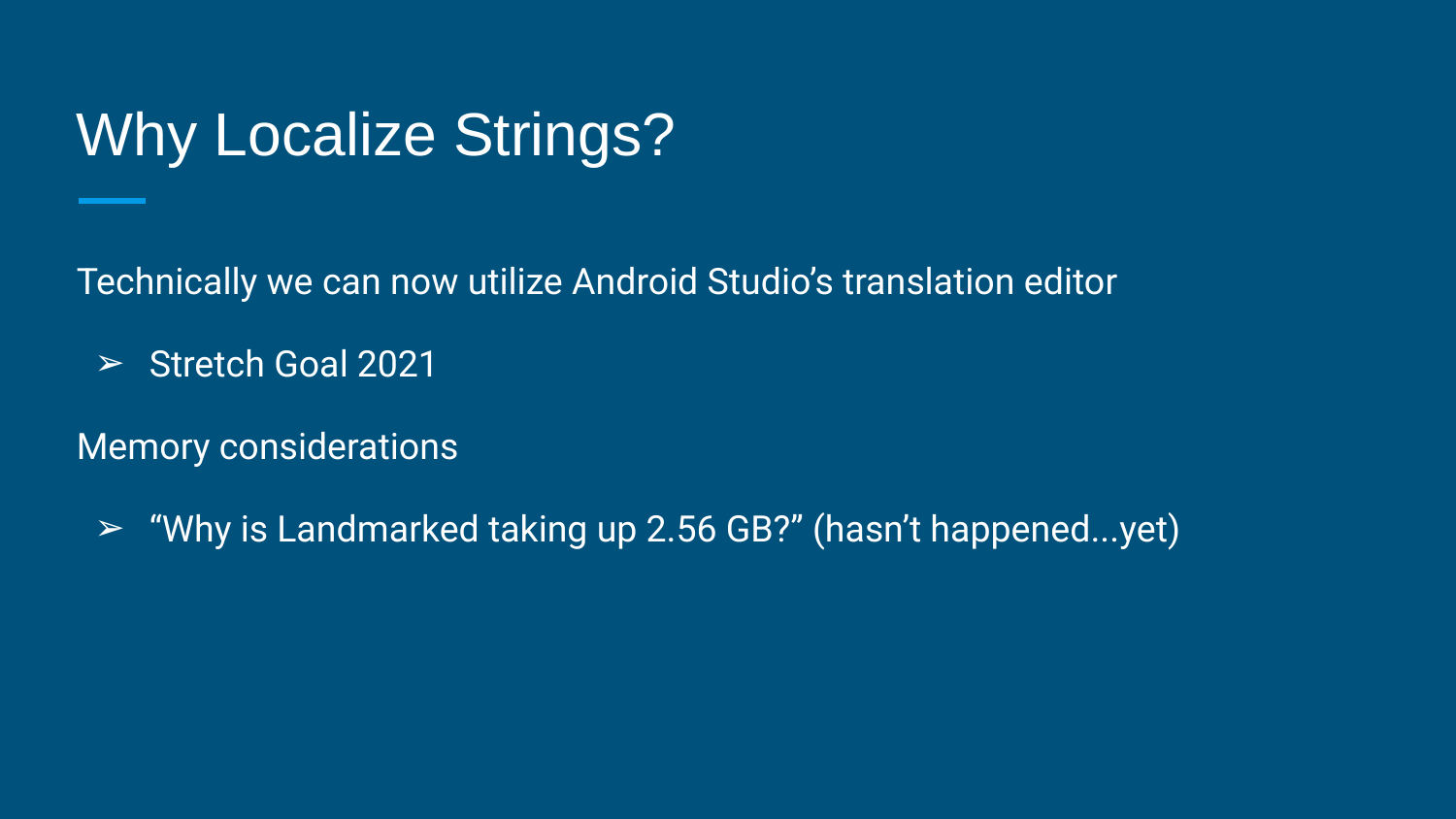

# Why Localize Strings?
Technically we can now utilize Android Studio’s translation editor
Stretch Goal 2021
Memory considerations
“Why is Landmarked taking up 2.56 GB?” (hasn’t happened...yet)